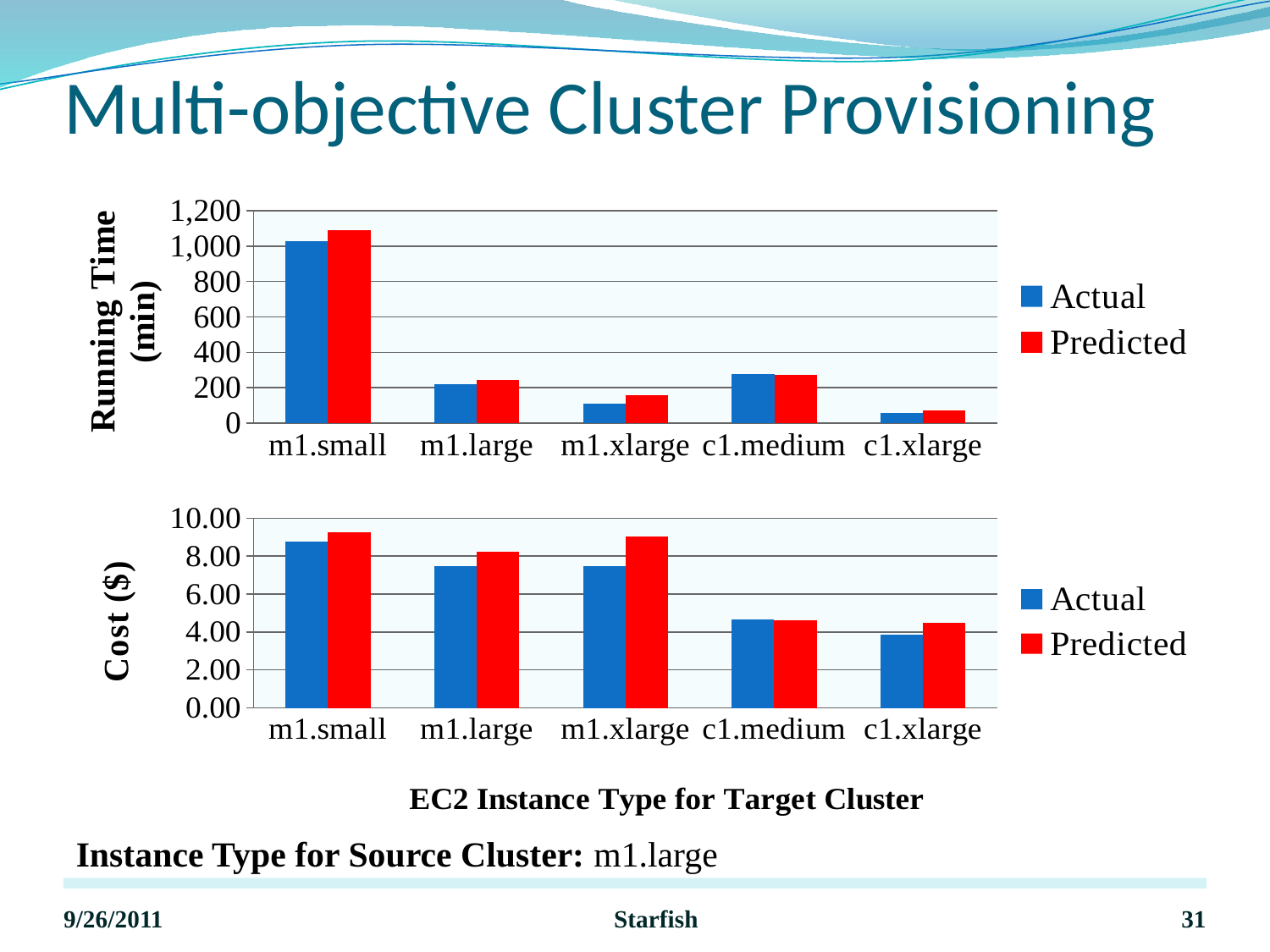

# Multi-objective Cluster Provisioning

### Chart

| Category | Actual | Predicted |
|---|---|---|
| m1.small | 1030.242533333333 | 1088.140566666666 |
| m1.large | 219.8002000000001 | 241.50525 |
| m1.xlarge | 109.8536166666667 | 158.7538833333334 |
| c1.medium | 274.5999499999997 | 271.5160833333352 |
| c1.xlarge | 56.94633333333333 | 69.71748333333333 |

### Chart

| Category | Actual | Predicted |
|---|---|---|
| m1.small | 8.757061533333335 | 9.249194816666677 |
| m1.large | 7.473206800000003 | 8.21117849999993 |
| m1.xlarge | 7.470045933333363 | 9.048971349999949 |
| c1.medium | 4.668199149999975 | 4.615773416666666 |
| c1.xlarge | 3.872350666666667 | 4.461918933333333 |
Instance Type for Source Cluster: m1.large
9/26/2011
Starfish
31